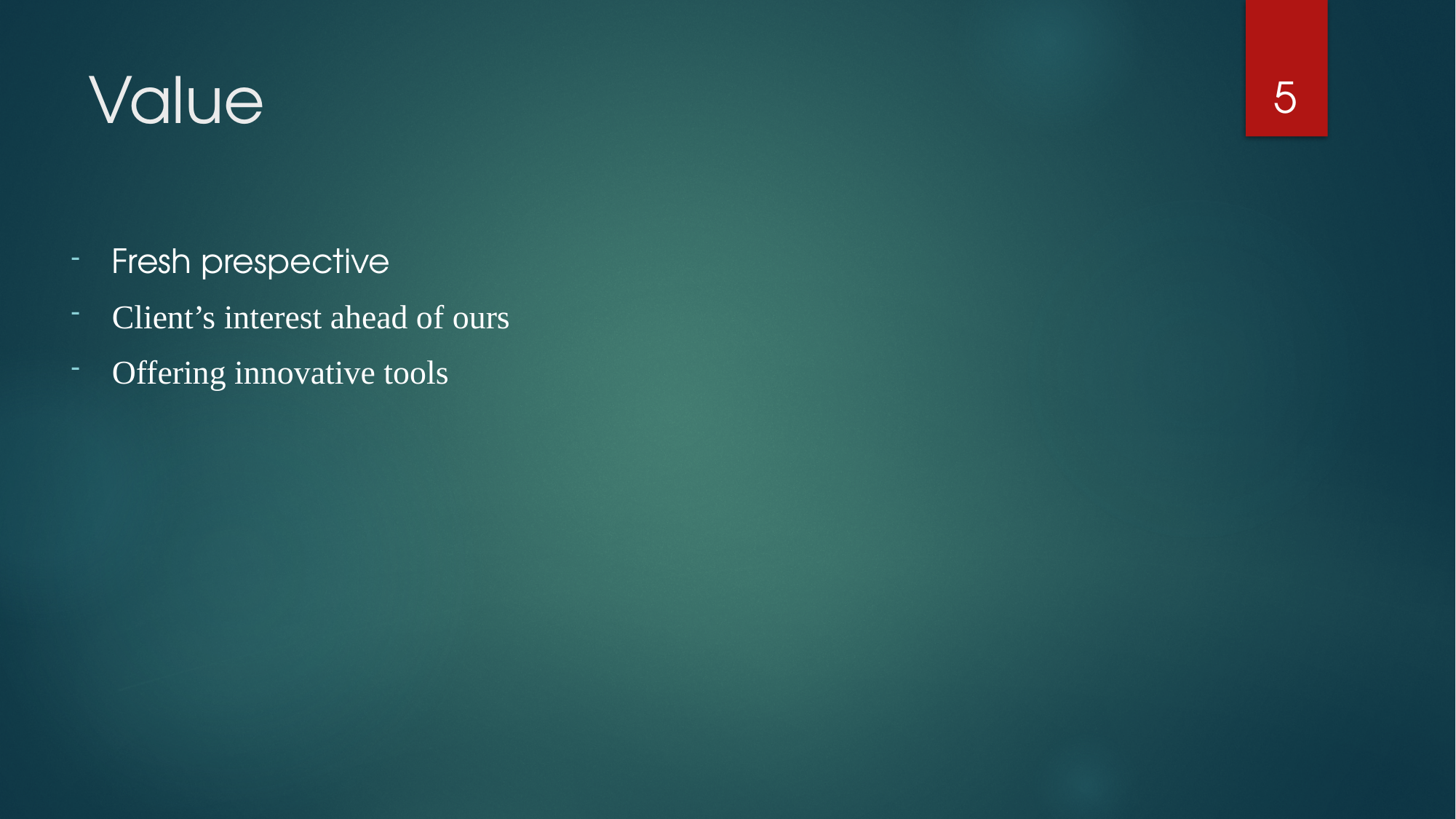

5
# Value
Fresh prespective
Client’s interest ahead of ours
Offering innovative tools